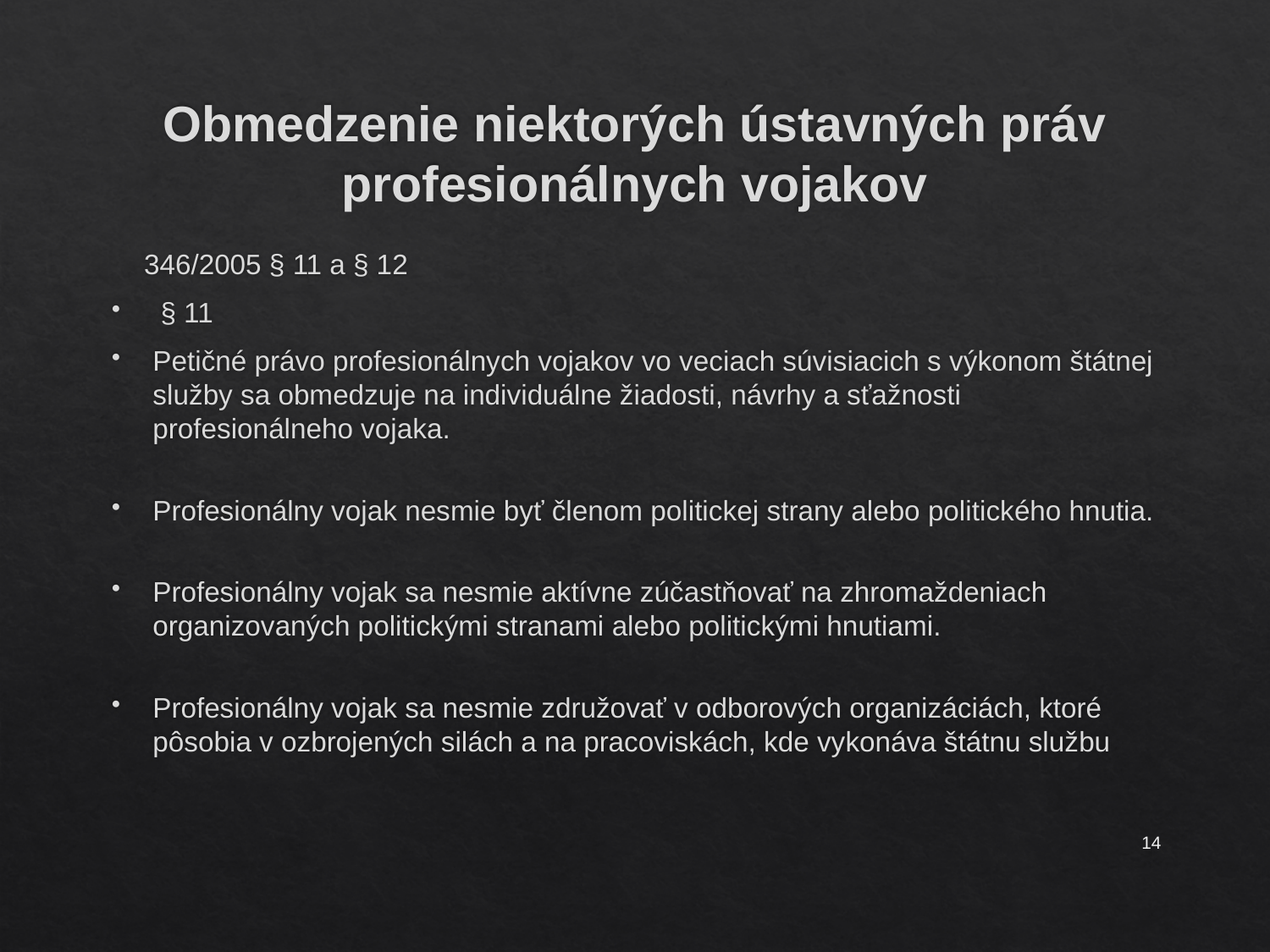

# Obmedzenie niektorých ústavných práv profesionálnych vojakov
    346/2005 § 11 a § 12
 § 11
Petičné právo profesionálnych vojakov vo veciach súvisiacich s výkonom štátnej služby sa obmedzuje na individuálne žiadosti, návrhy a sťažnosti profesionálneho vojaka.
Profesionálny vojak nesmie byť členom politickej strany alebo politického hnutia.
Profesionálny vojak sa nesmie aktívne zúčastňovať na zhromaždeniach organizovaných politickými stranami alebo politickými hnutiami.
Profesionálny vojak sa nesmie združovať v odborových organizáciách, ktoré pôsobia v ozbrojených silách a na pracoviskách, kde vykonáva štátnu službu
14